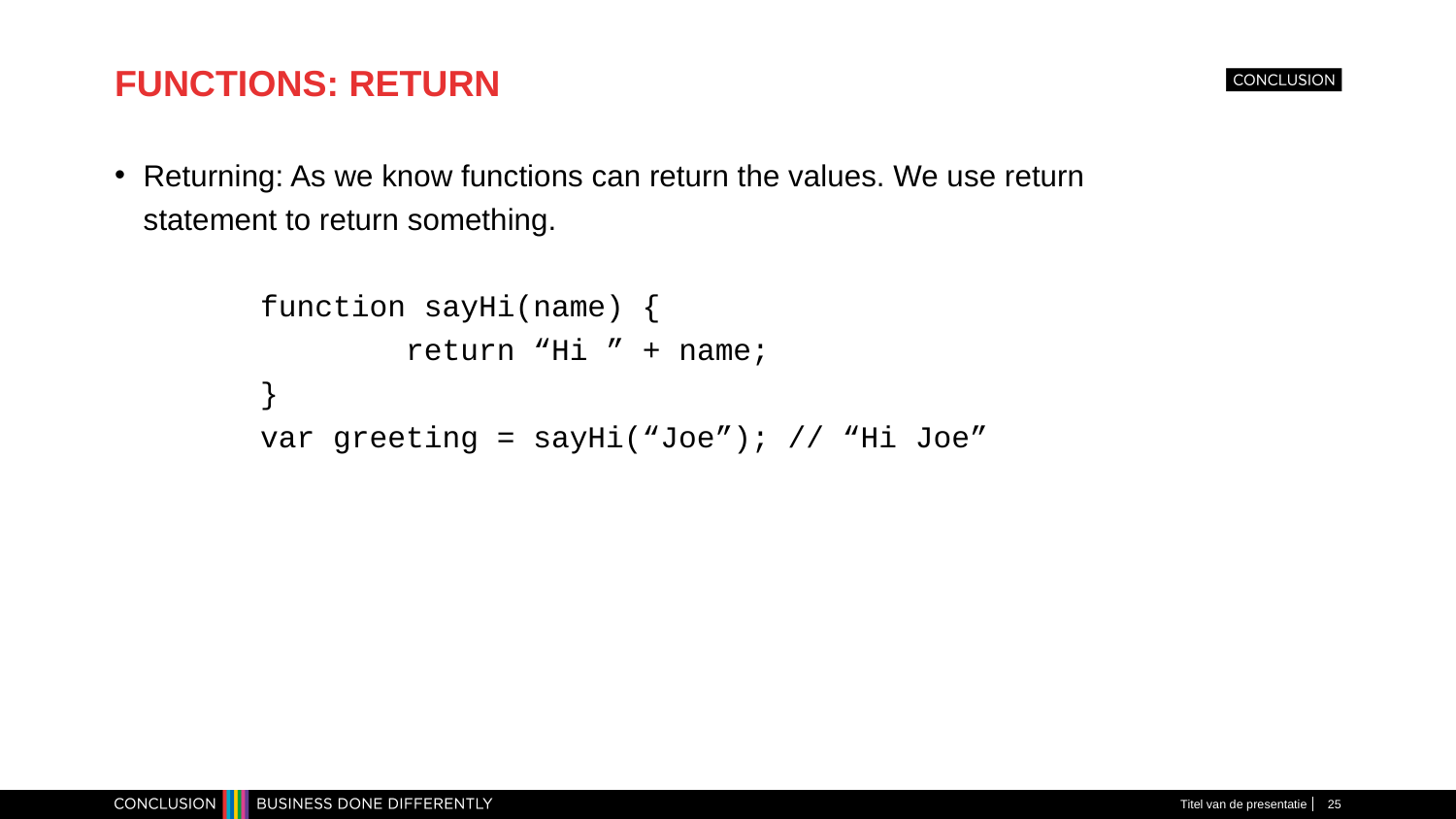

# FUNCTIONS: RETURN
Returning: As we know functions can return the values. We use return statement to return something.

	function sayHi(name) {
		return “Hi ” + name;
	}
	var greeting = sayHi(“Joe”); // “Hi Joe”

Titel van de presentatie
25